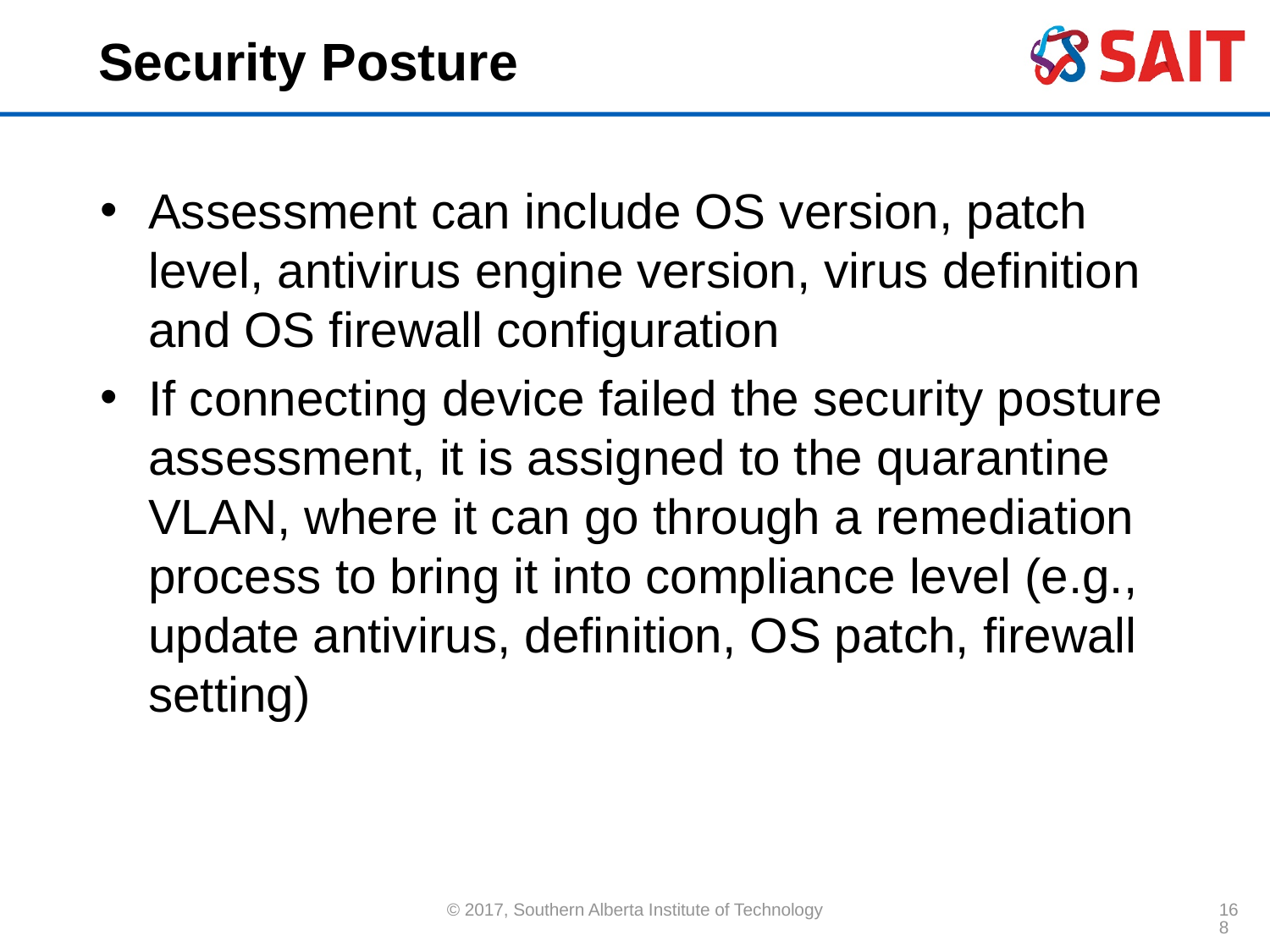

# Security Posture
Assessment can include OS version, patch level, antivirus engine version, virus definition and OS firewall configuration
If connecting device failed the security posture assessment, it is assigned to the quarantine VLAN, where it can go through a remediation process to bring it into compliance level (e.g., update antivirus, definition, OS patch, firewall setting)